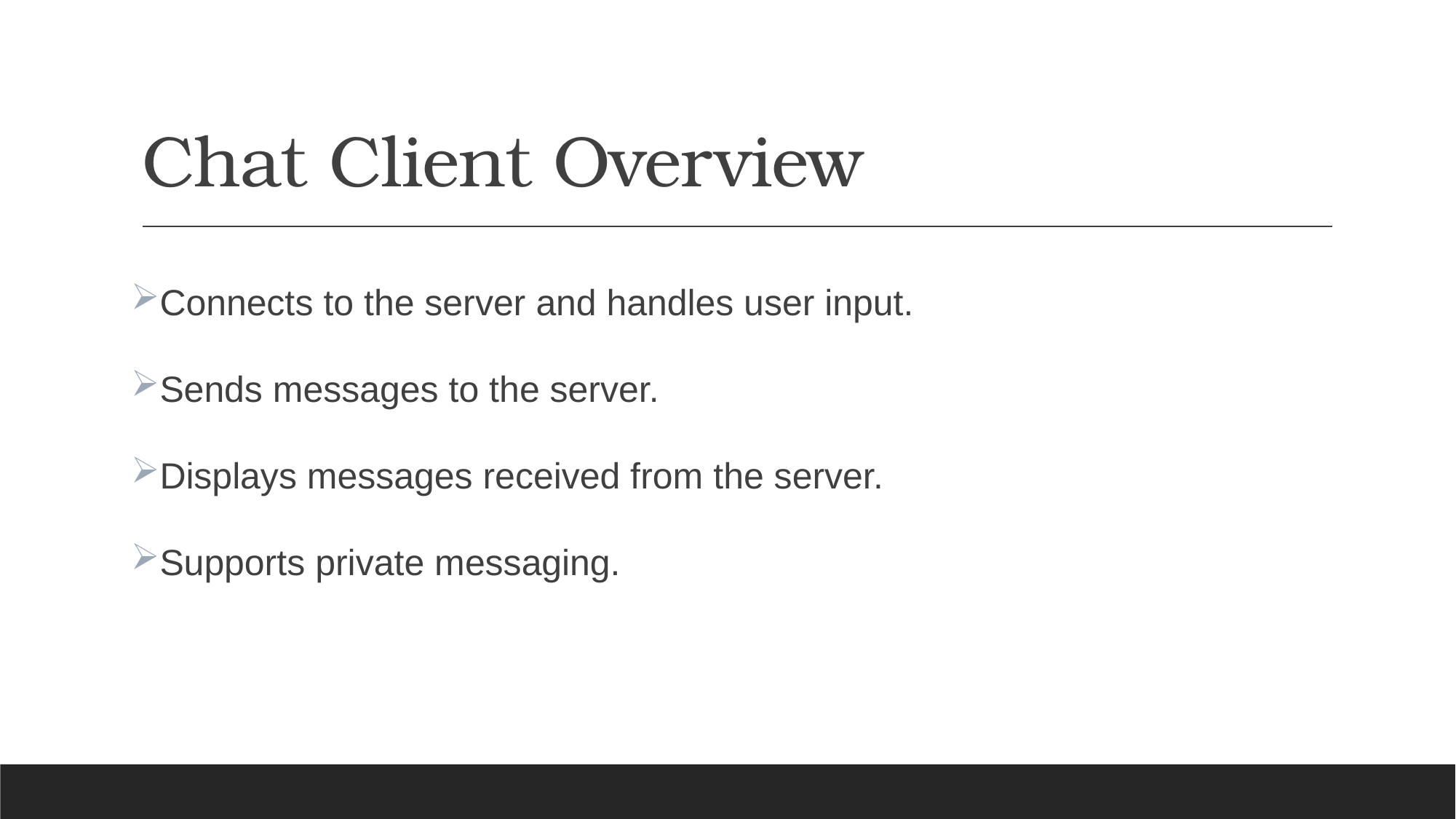

# Chat Client Overview
Connects to the server and handles user input.
Sends messages to the server.
Displays messages received from the server.
Supports private messaging.